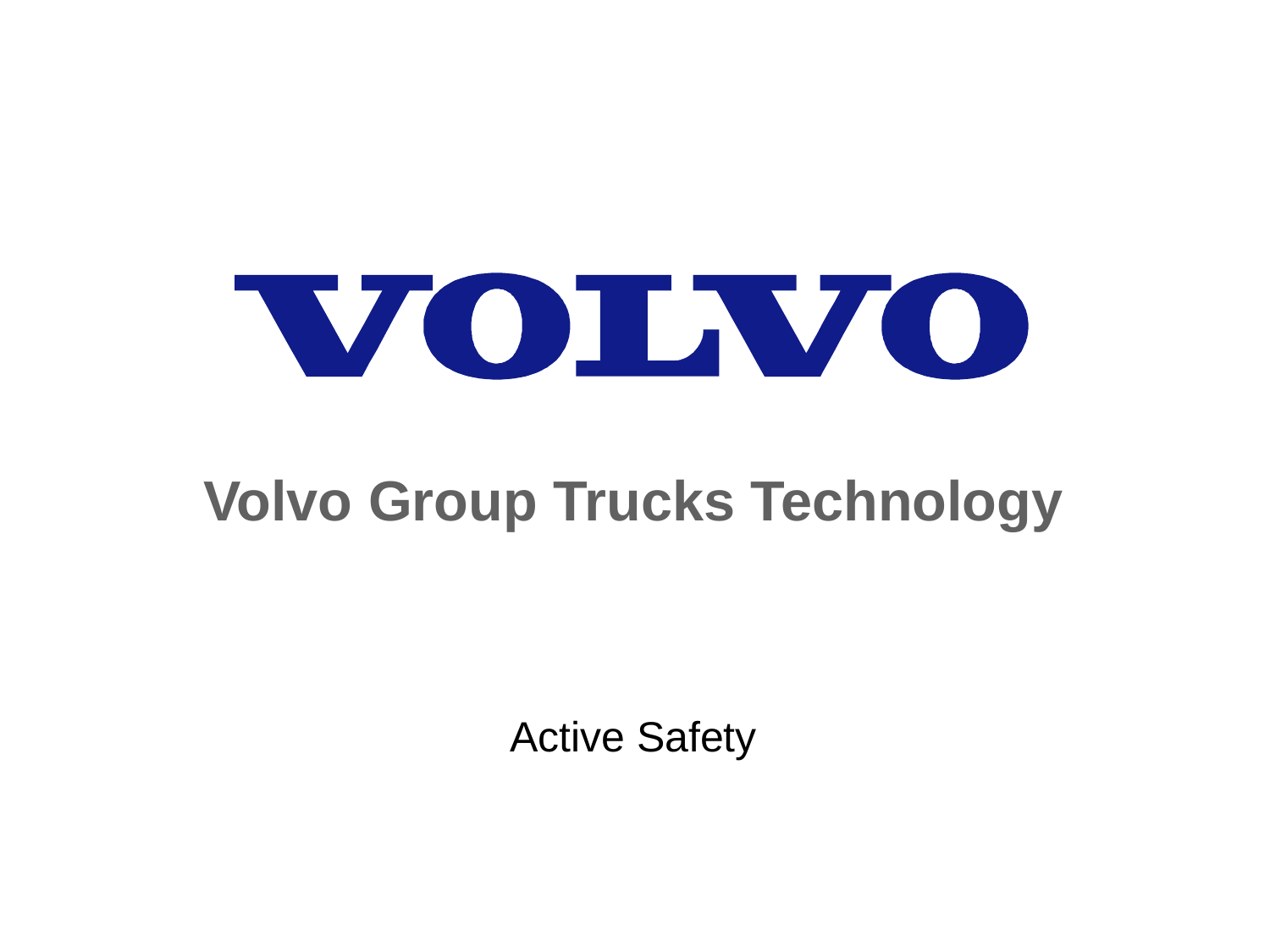

# Volvo Group Trucks Technology
Active Safety